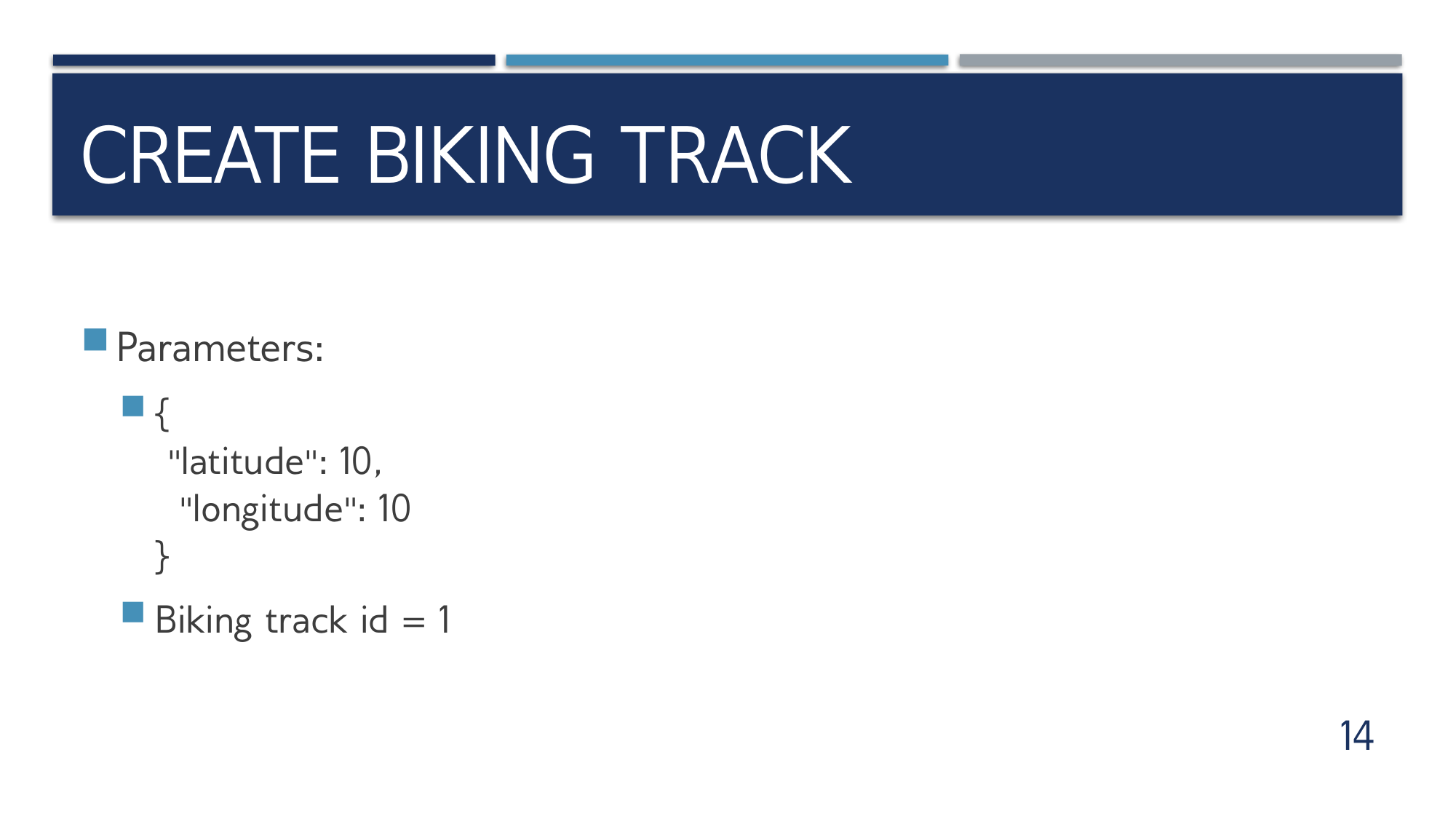

# CREATE BIKING Track
Parameters:
{
 "latitude": 10,
  "longitude": 10
}
Biking track id = 1
14